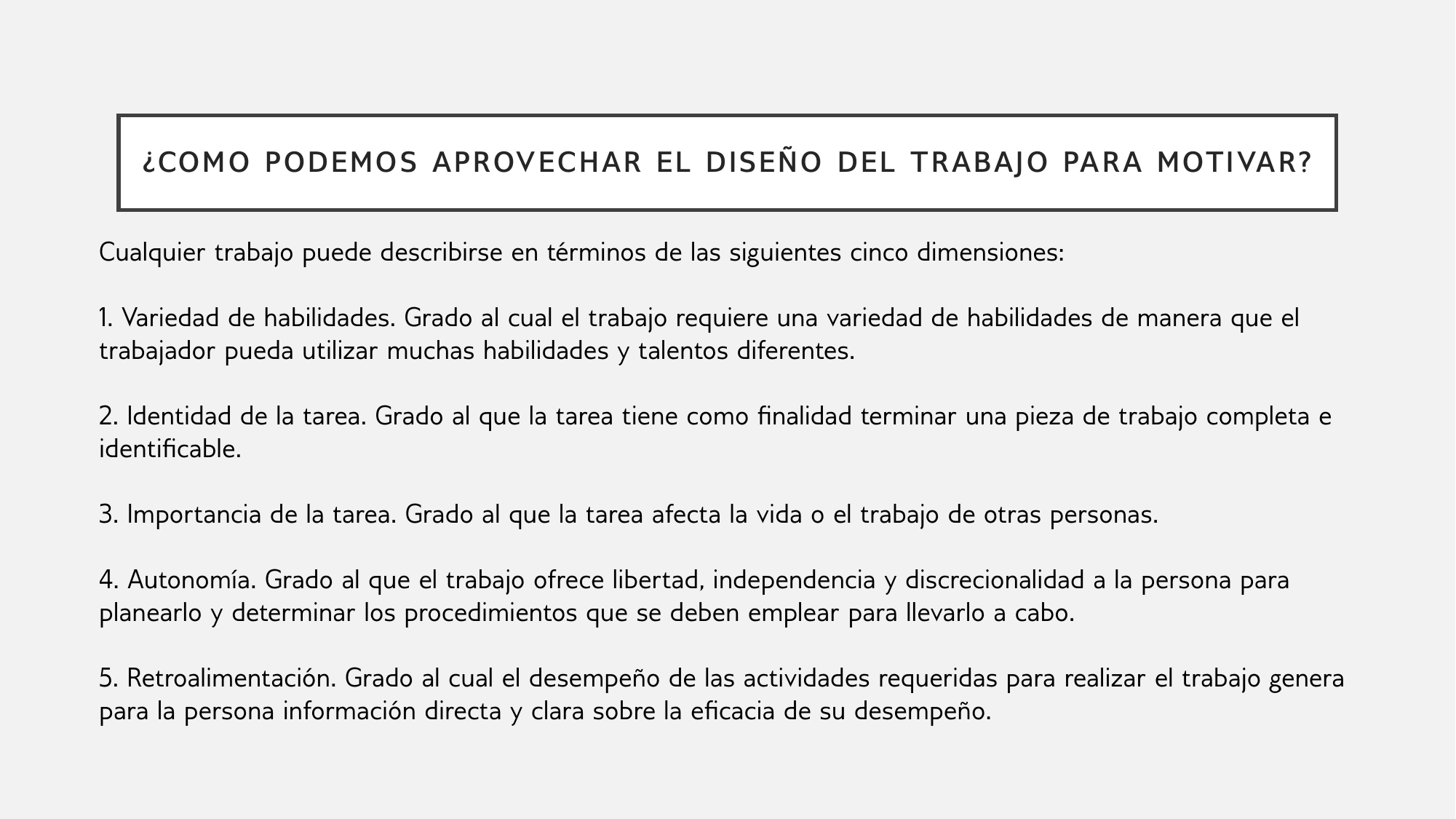

# ¿como podemos aprovechar el diseño del trabajo para motivar?
Cualquier trabajo puede describirse en términos de las siguientes cinco dimensiones:
1. Variedad de habilidades. Grado al cual el trabajo requiere una variedad de habilidades de manera que el trabajador pueda utilizar muchas habilidades y talentos diferentes.

2. Identidad de la tarea. Grado al que la tarea tiene como finalidad terminar una pieza de trabajo completa e identificable.

3. Importancia de la tarea. Grado al que la tarea afecta la vida o el trabajo de otras personas.

4. Autonomía. Grado al que el trabajo ofrece libertad, independencia y discrecionalidad a la persona para planearlo y determinar los procedimientos que se deben emplear para llevarlo a cabo.

5. Retroalimentación. Grado al cual el desempeño de las actividades requeridas para realizar el trabajo genera para la persona información directa y clara sobre la eficacia de su desempeño.